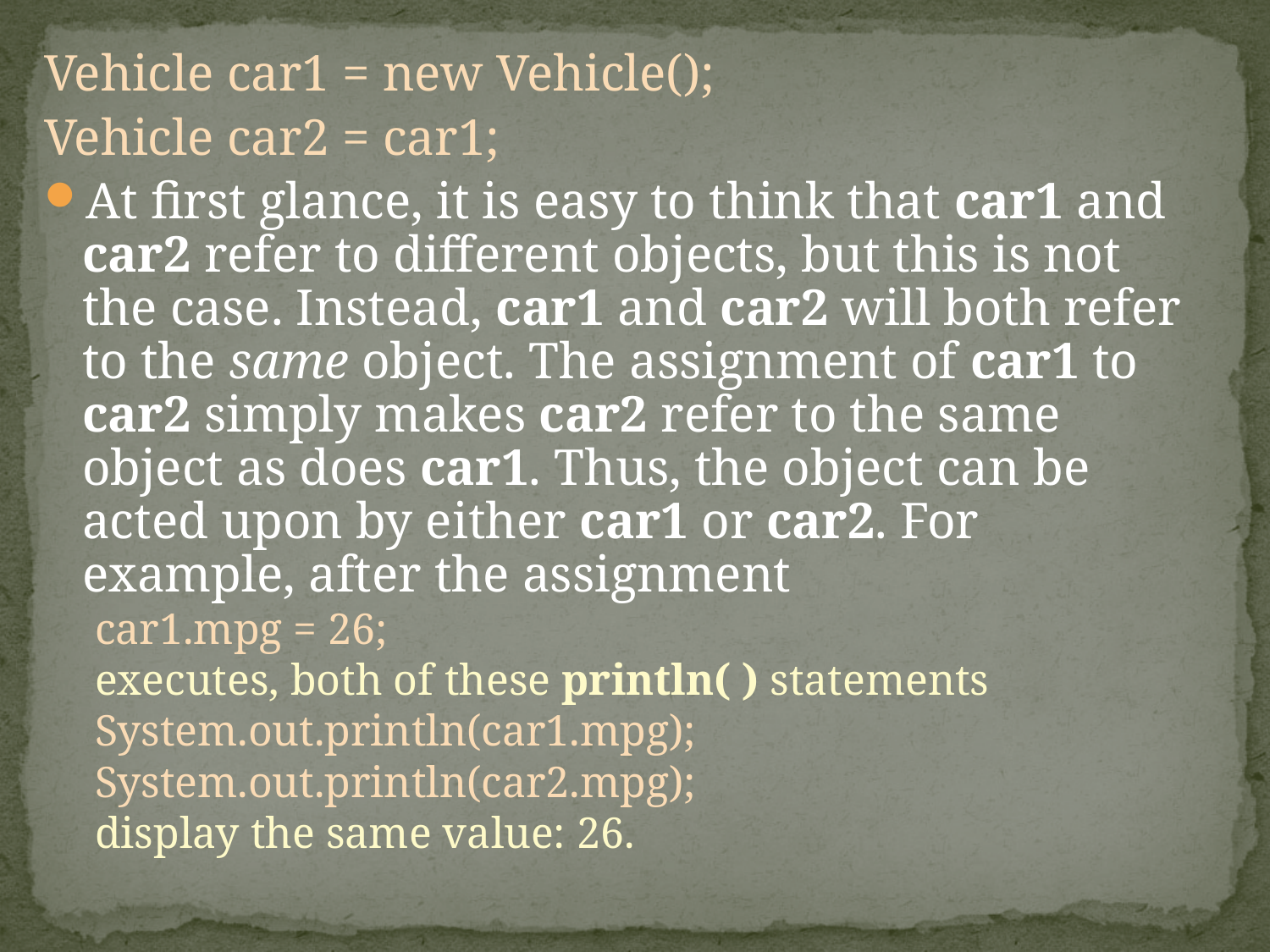

Vehicle car1 = new Vehicle();
Vehicle car2 = car1;
At first glance, it is easy to think that car1 and car2 refer to different objects, but this is not the case. Instead, car1 and car2 will both refer to the same object. The assignment of car1 to car2 simply makes car2 refer to the same object as does car1. Thus, the object can be acted upon by either car1 or car2. For example, after the assignment
car1.mpg = 26;
executes, both of these println( ) statements
System.out.println(car1.mpg);
System.out.println(car2.mpg);
display the same value: 26.